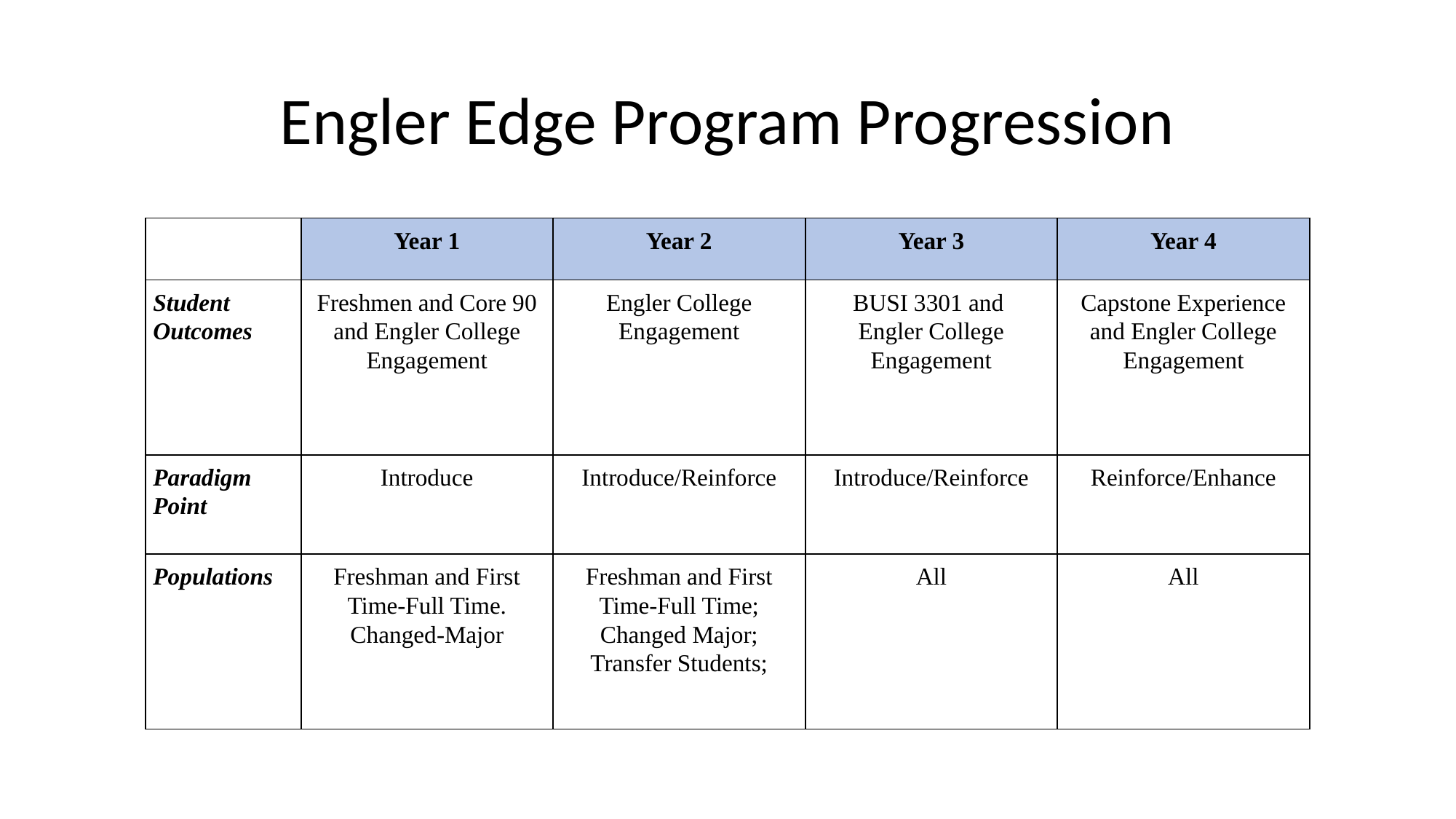

# Engler Edge Program Progression
|  | Year 1 | Year 2 | Year 3 | Year 4 |
| --- | --- | --- | --- | --- |
| Student Outcomes | Freshmen and Core 90 and Engler College Engagement | Engler College Engagement | BUSI 3301 and Engler College Engagement | Capstone Experience and Engler College Engagement |
| Paradigm Point | Introduce | Introduce/Reinforce | Introduce/Reinforce | Reinforce/Enhance |
| Populations | Freshman and First Time-Full Time. Changed-Major | Freshman and First Time-Full Time; Changed Major; Transfer Students; | All | All |